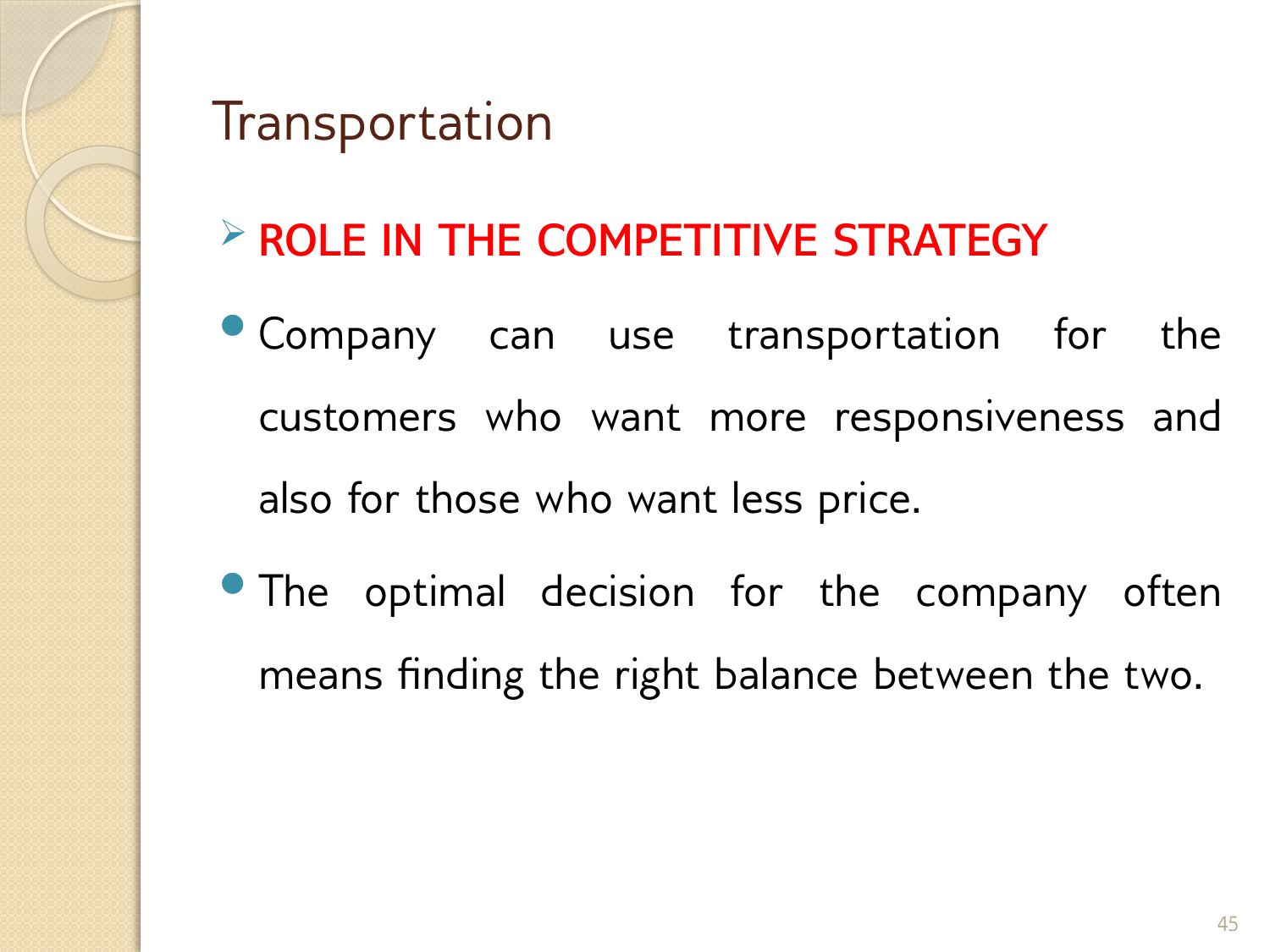

# Transportation
ROLE IN THE COMPETITIVE STRATEGY
Company can use transportation for the customers who want more responsiveness and also for those who want less price.
The optimal decision for the company often means finding the right balance between the two.
45